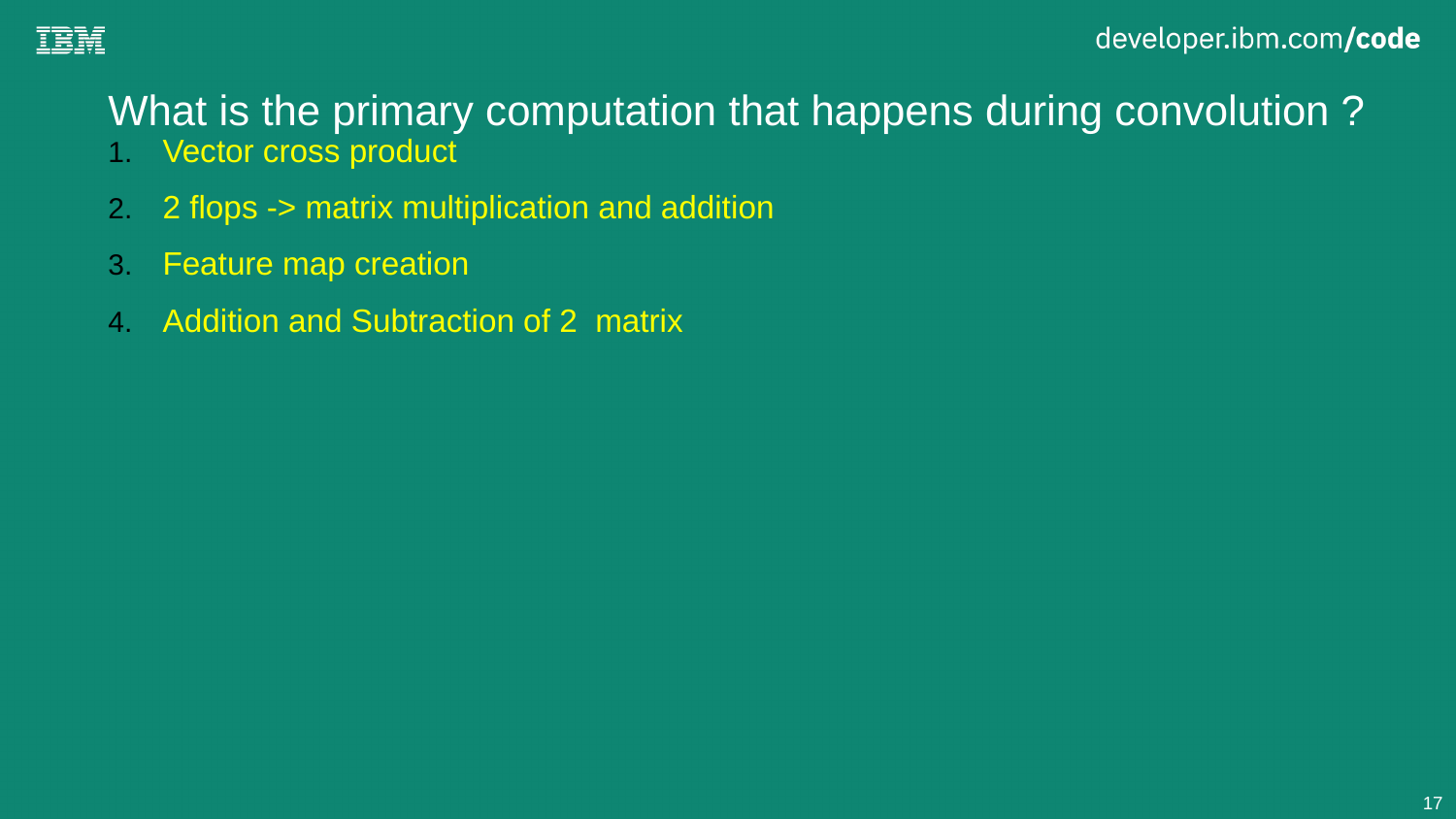

# What is the primary computation that happens during convolution ?
Vector cross product
2 flops -> matrix multiplication and addition
Feature map creation
Addition and Subtraction of 2  matrix

17